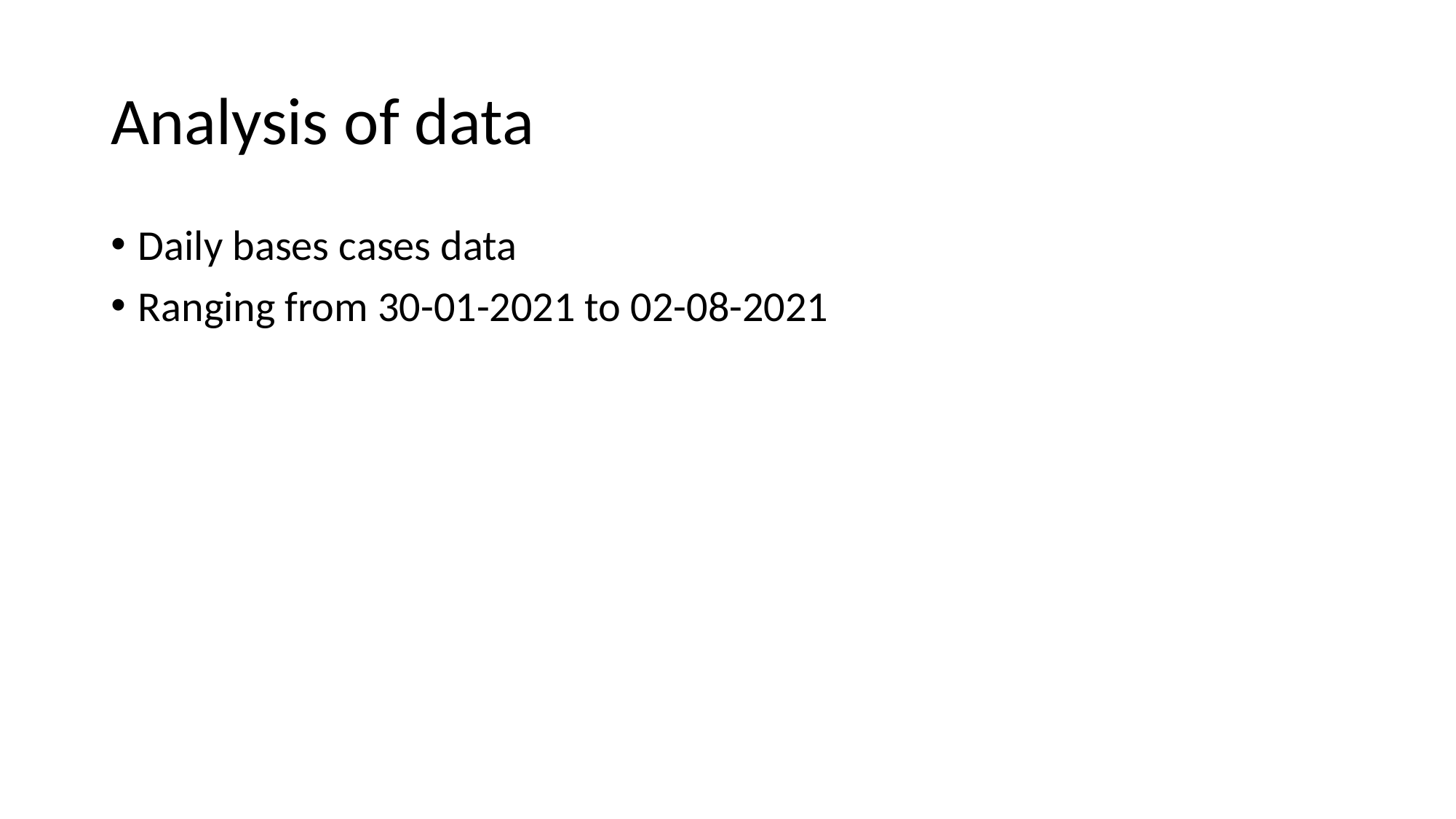

# Analysis of data
Daily bases cases data
Ranging from 30-01-2021 to 02-08-2021